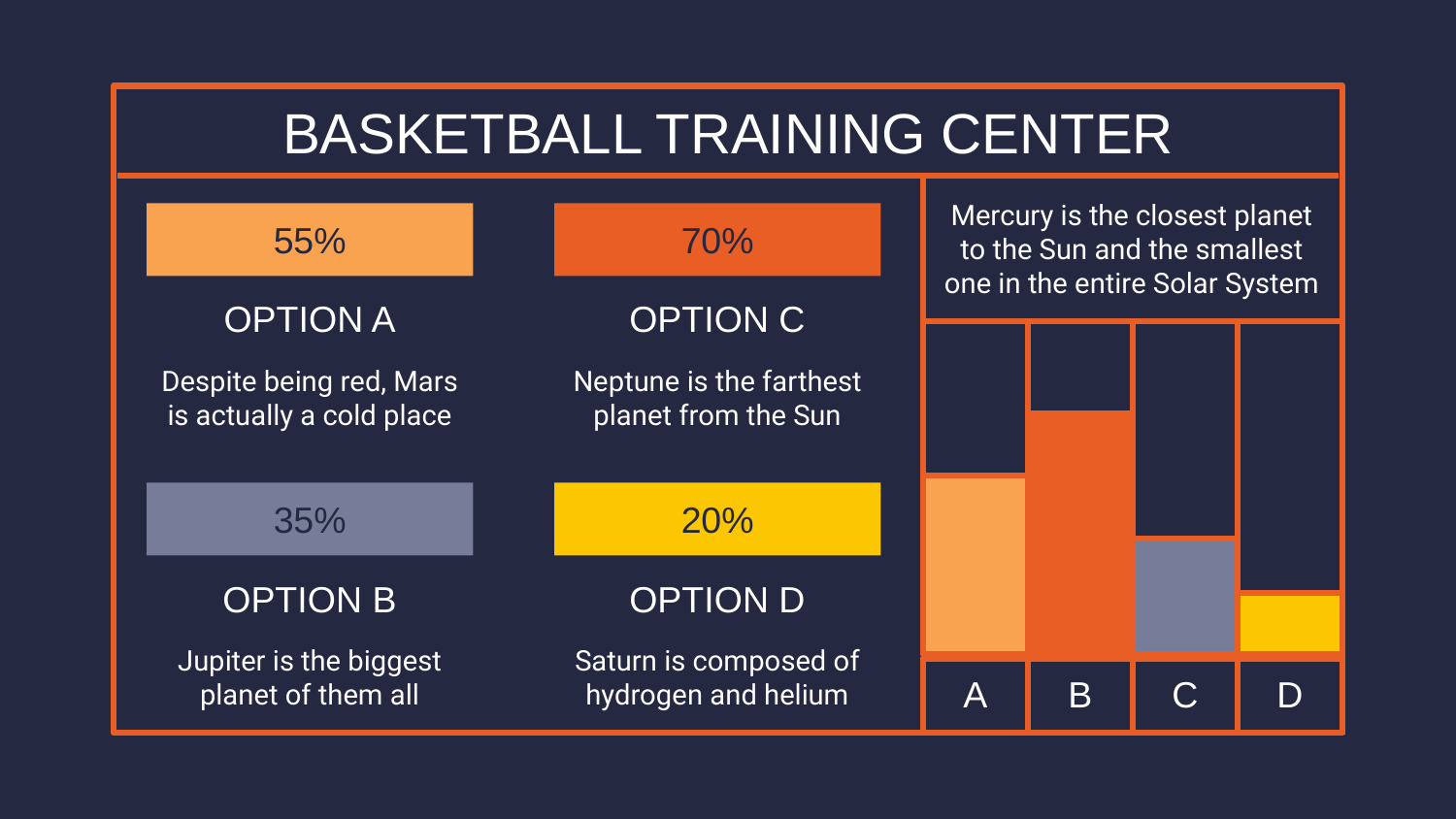

# BASKETBALL TRAINING CENTER
Mercury is the closest planet to the Sun and the smallest one in the entire Solar System
55%
70%
OPTION A
Despite being red, Mars is actually a cold place
OPTION C
Neptune is the farthest planet from the Sun

35%
20%

OPTION B
Jupiter is the biggest planet of them all
OPTION D
Saturn is composed of hydrogen and helium

| A | B | C | D |
| --- | --- | --- | --- |